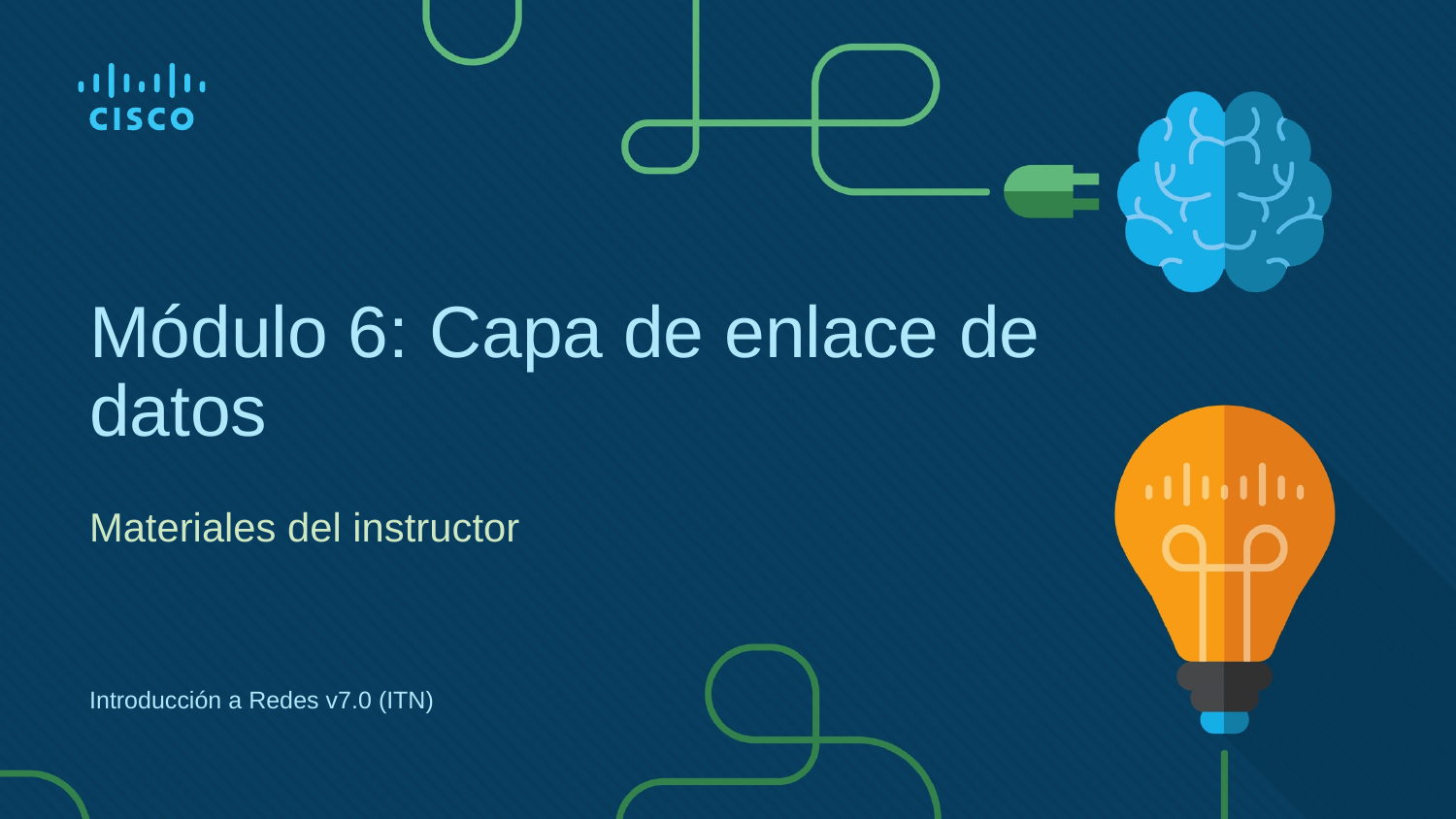

# Módulo 6: Capa de enlace de datos
Materiales del instructor
Introducción a Redes v7.0 (ITN)